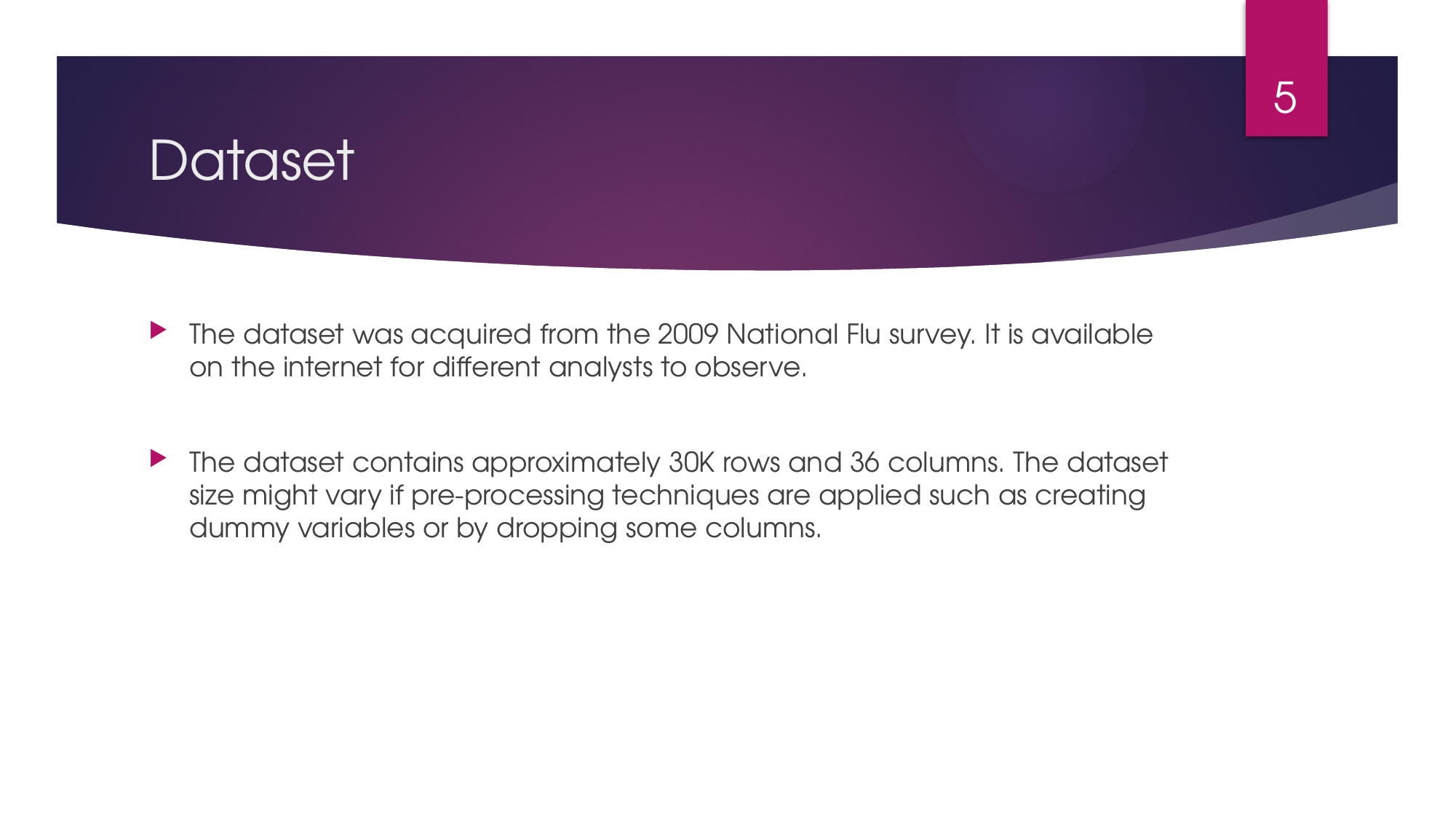

5
# Dataset
The dataset was acquired from the 2009 National Flu survey. It is available on the internet for different analysts to observe.

The dataset contains approximately 30K rows and 36 columns. The dataset size might vary if pre-processing techniques are applied such as creating dummy variables or by dropping some columns.